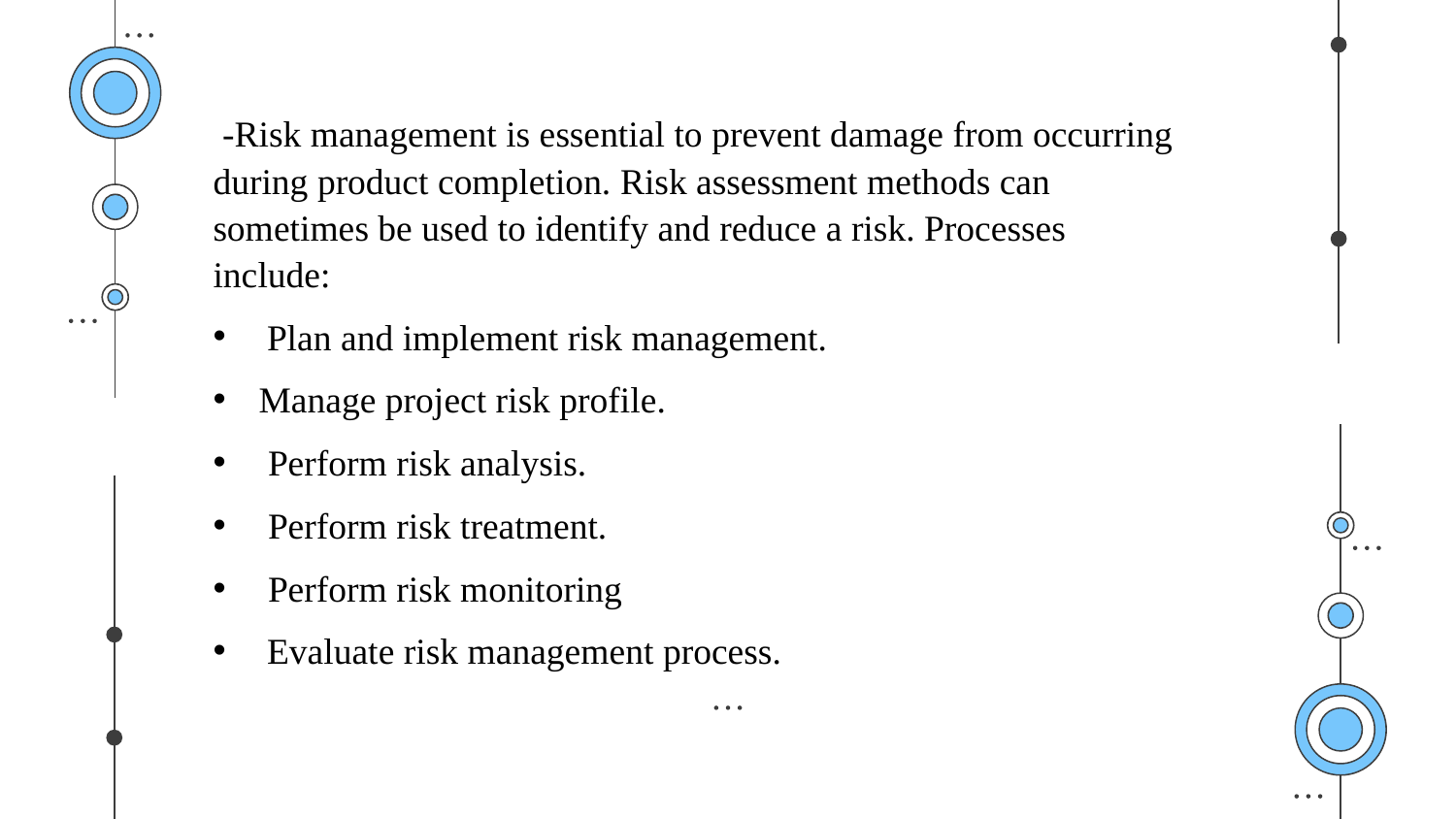

-Risk management is essential to prevent damage from occurring during product completion. Risk assessment methods can sometimes be used to identify and reduce a risk. Processes include:
 Plan and implement risk management.
Manage project risk profile.
 Perform risk analysis.
 Perform risk treatment.
 Perform risk monitoring
 Evaluate risk management process.
02
3